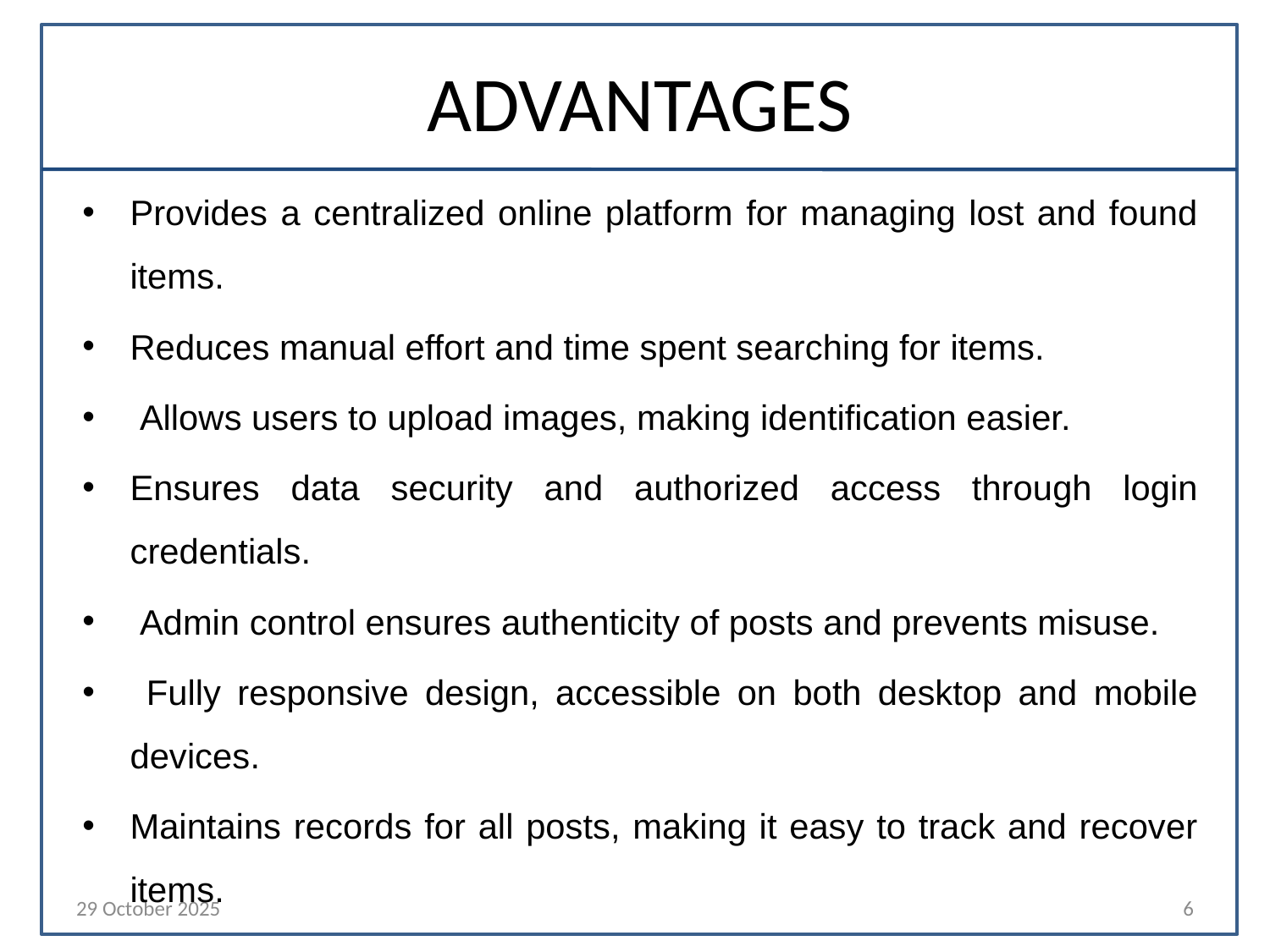

# ADVANTAGES
Provides a centralized online platform for managing lost and found items.
Reduces manual effort and time spent searching for items.
 Allows users to upload images, making identification easier.
Ensures data security and authorized access through login credentials.
 Admin control ensures authenticity of posts and prevents misuse.
 Fully responsive design, accessible on both desktop and mobile devices.
Maintains records for all posts, making it easy to track and recover items.
29 October 2025
6